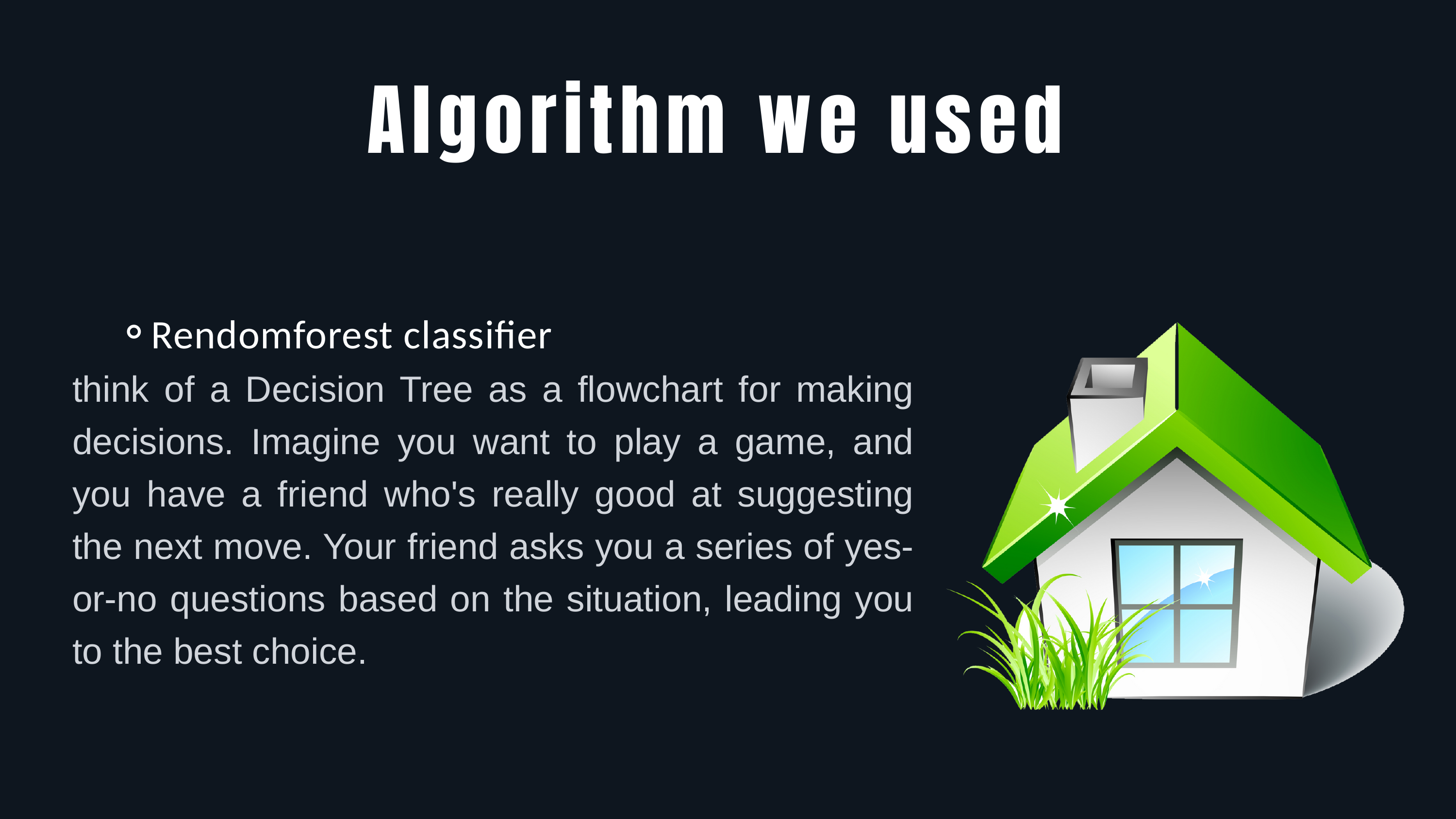

Algorithm we used
Rendomforest classifier
think of a Decision Tree as a flowchart for making decisions. Imagine you want to play a game, and you have a friend who's really good at suggesting the next move. Your friend asks you a series of yes-or-no questions based on the situation, leading you to the best choice.